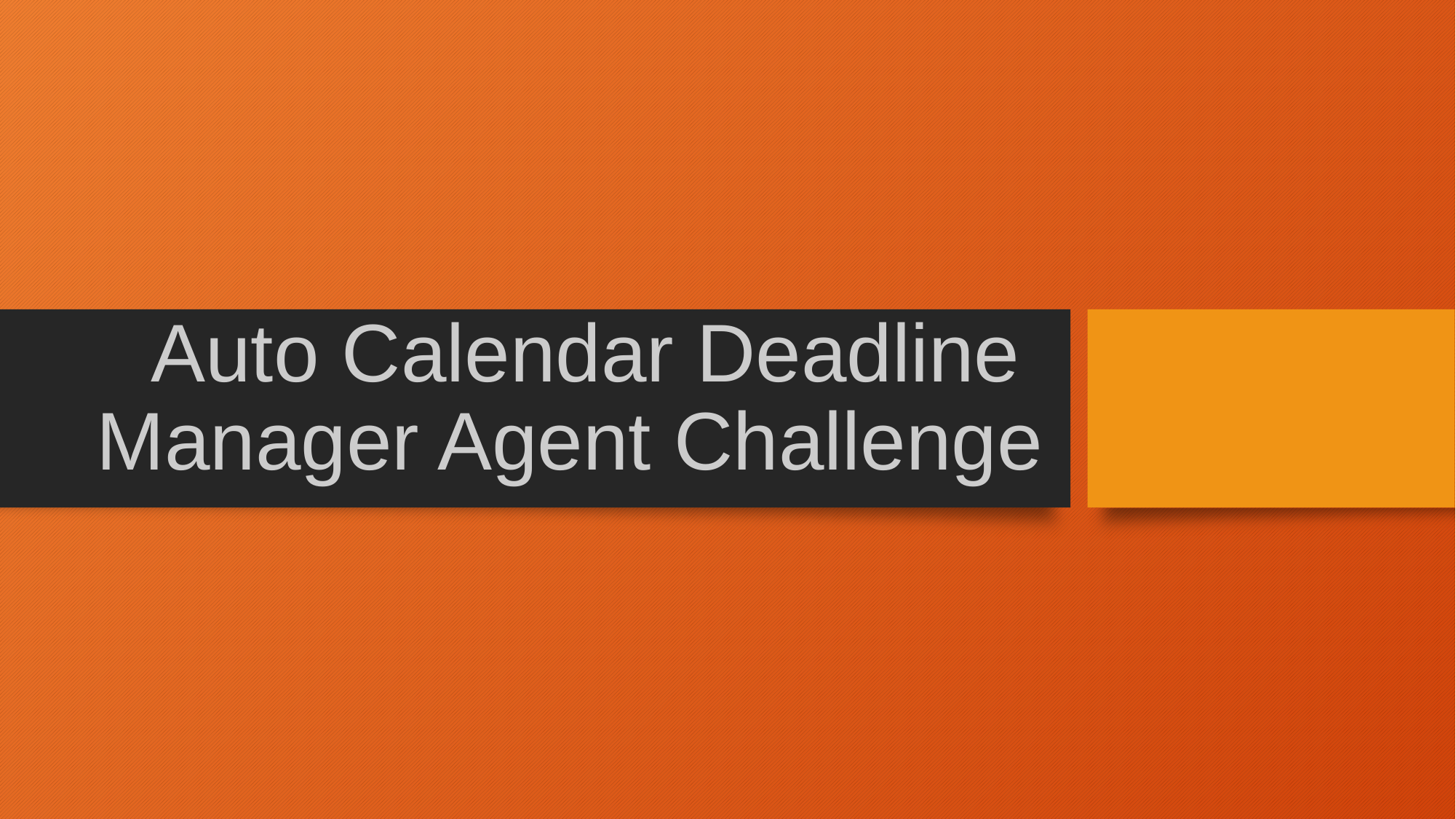

# Auto Calendar Deadline Manager Agent Challenge